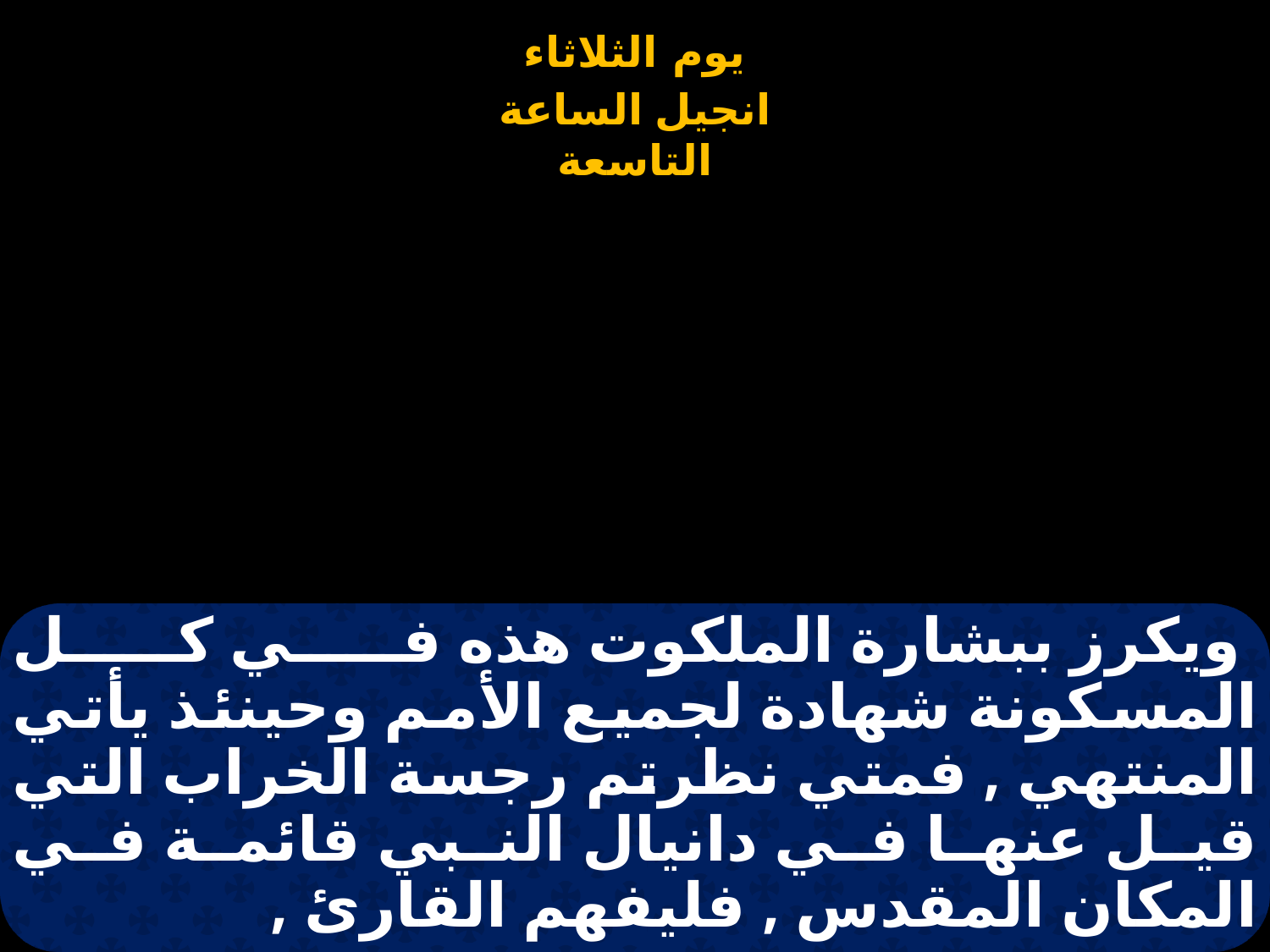

# ويكرز ببشارة الملكوت هذه في كل المسكونة شهادة لجميع الأمم وحينئذ يأتي المنتهي , فمتي نظرتم رجسة الخراب التي قيل عنها في دانيال النبي قائمة في المكان المقدس , فليفهم القارئ ,